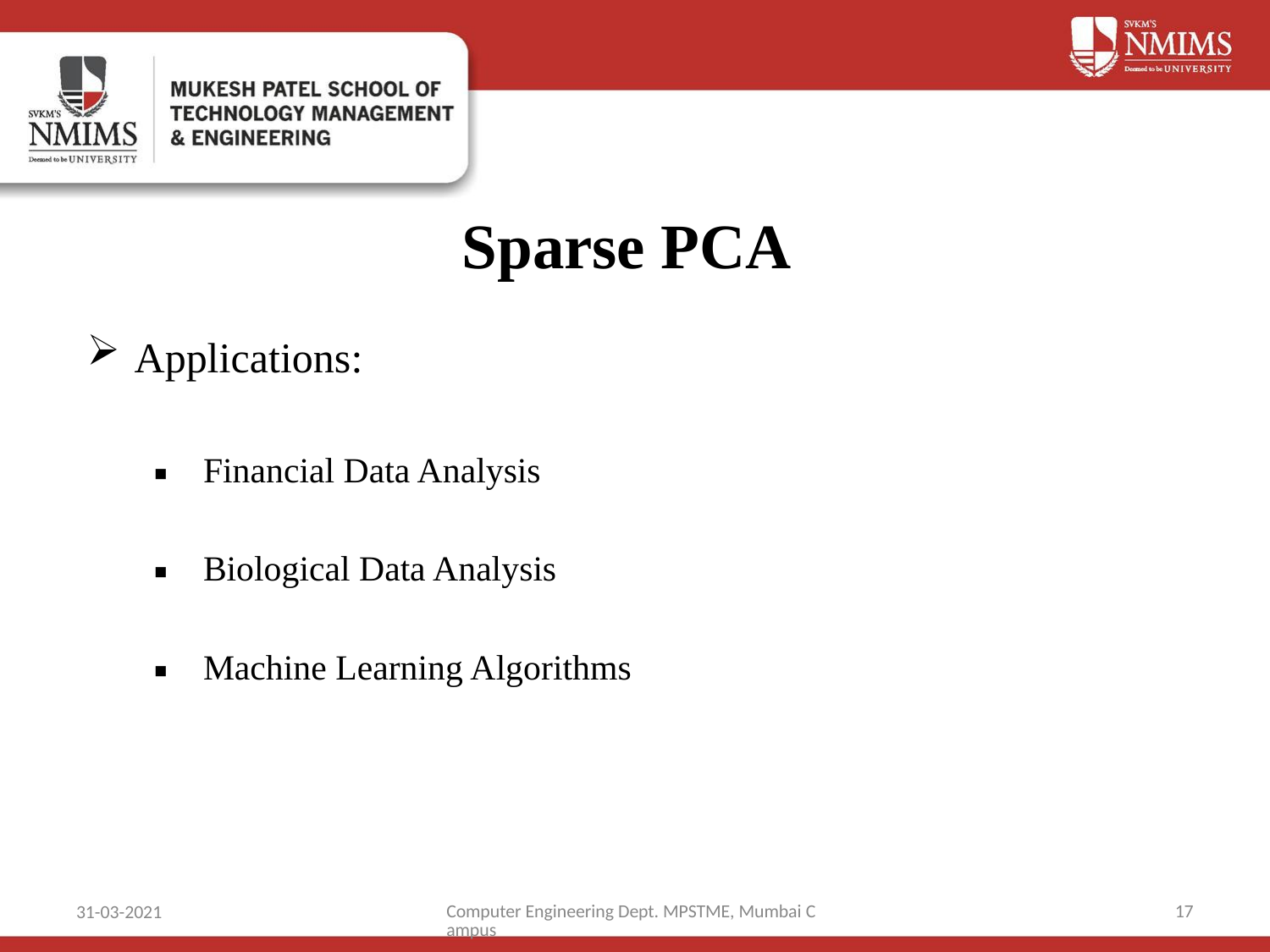

# Sparse PCA
Applications:

Financial Data Analysis

Biological Data Analysis

Machine Learning Algorithms

Computer Engineering Dept. MPSTME, Mumbai Campus
17
31-03-2021